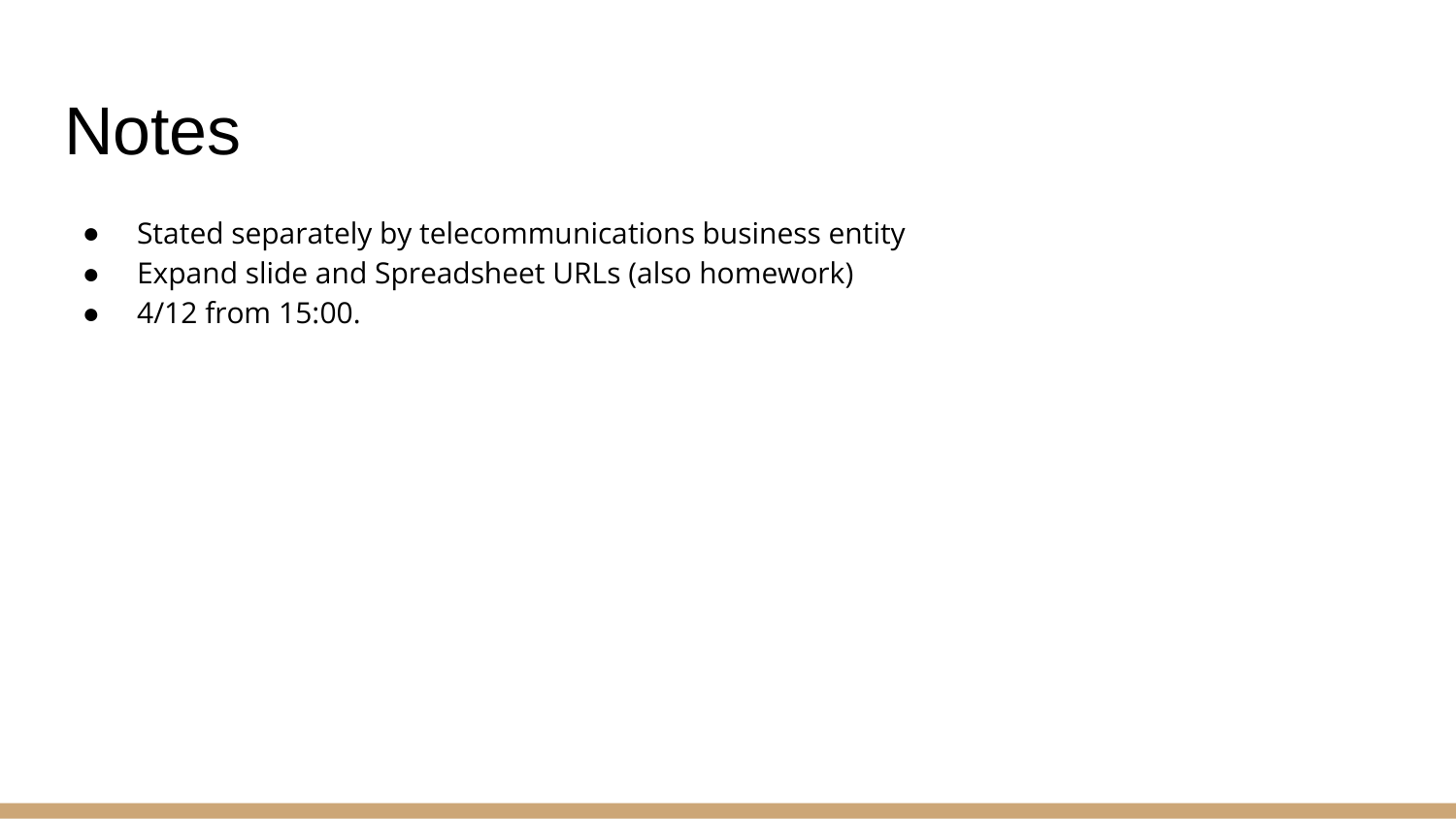

# Notes
Stated separately by telecommunications business entity
Expand slide and Spreadsheet URLs (also homework)
4/12 from 15:00.